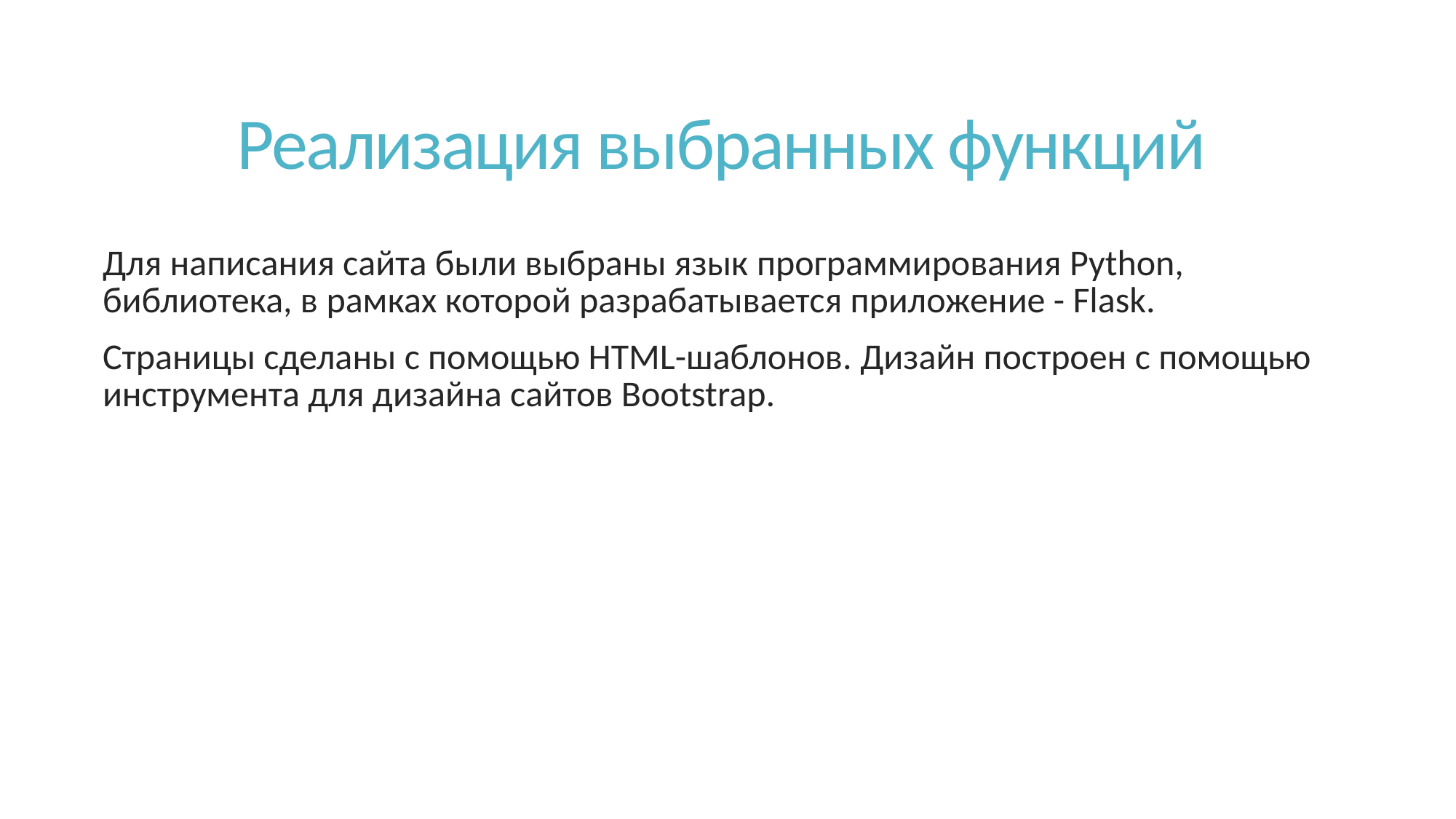

# Реализация выбранных функций
Для написания сайта были выбраны язык программирования Python, библиотека, в рамках которой разрабатывается приложение - Flask.​
Страницы сделаны с помощью HTML-шаблонов. Дизайн построен с помощью инструмента для дизайна сайтов Bootstrap.​